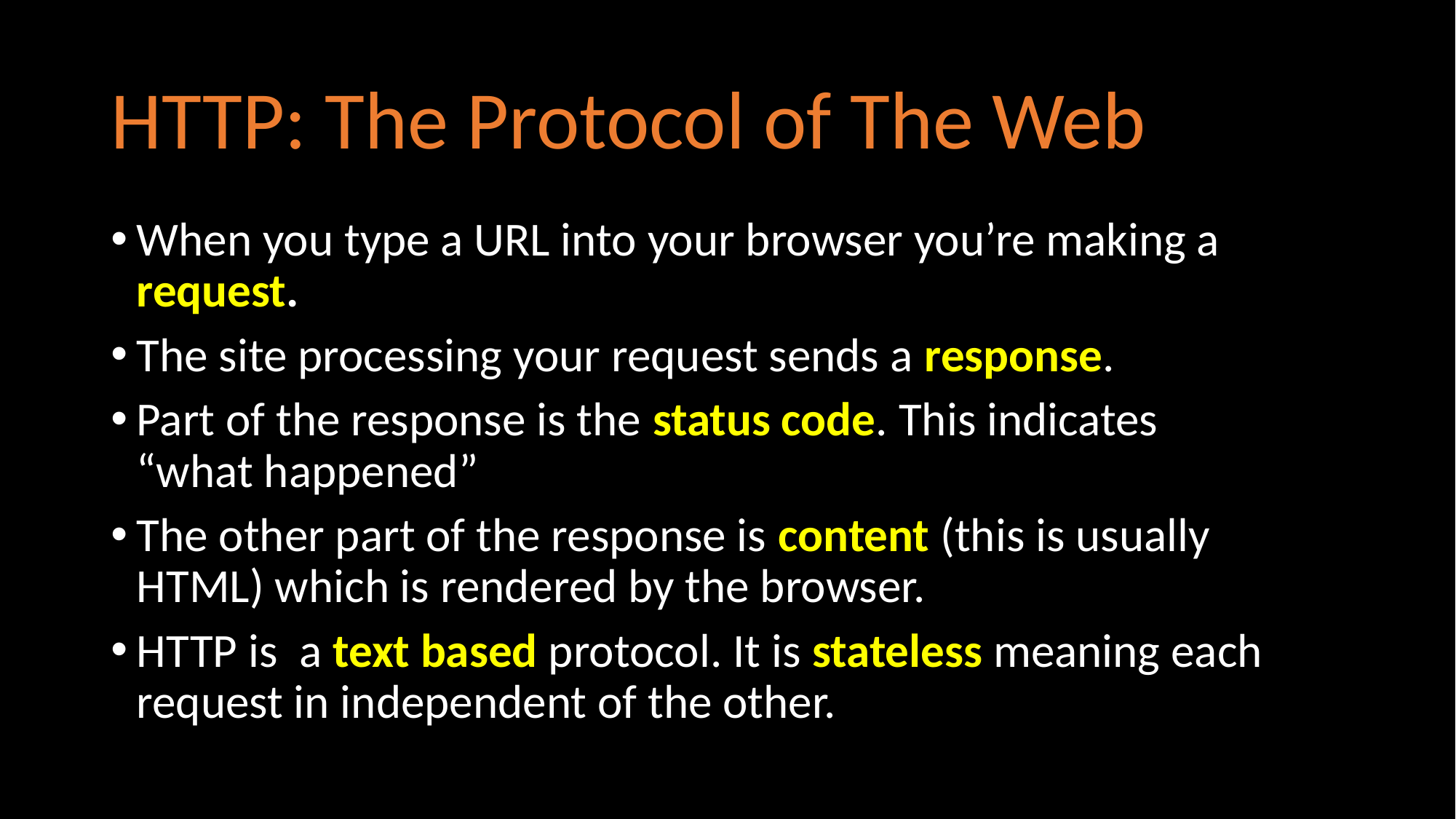

# HTTP: The Protocol of The Web
When you type a URL into your browser you’re making a request.
The site processing your request sends a response.
Part of the response is the status code. This indicates “what happened”
The other part of the response is content (this is usually HTML) which is rendered by the browser.
HTTP is  a text based protocol. It is stateless meaning each request in independent of the other.